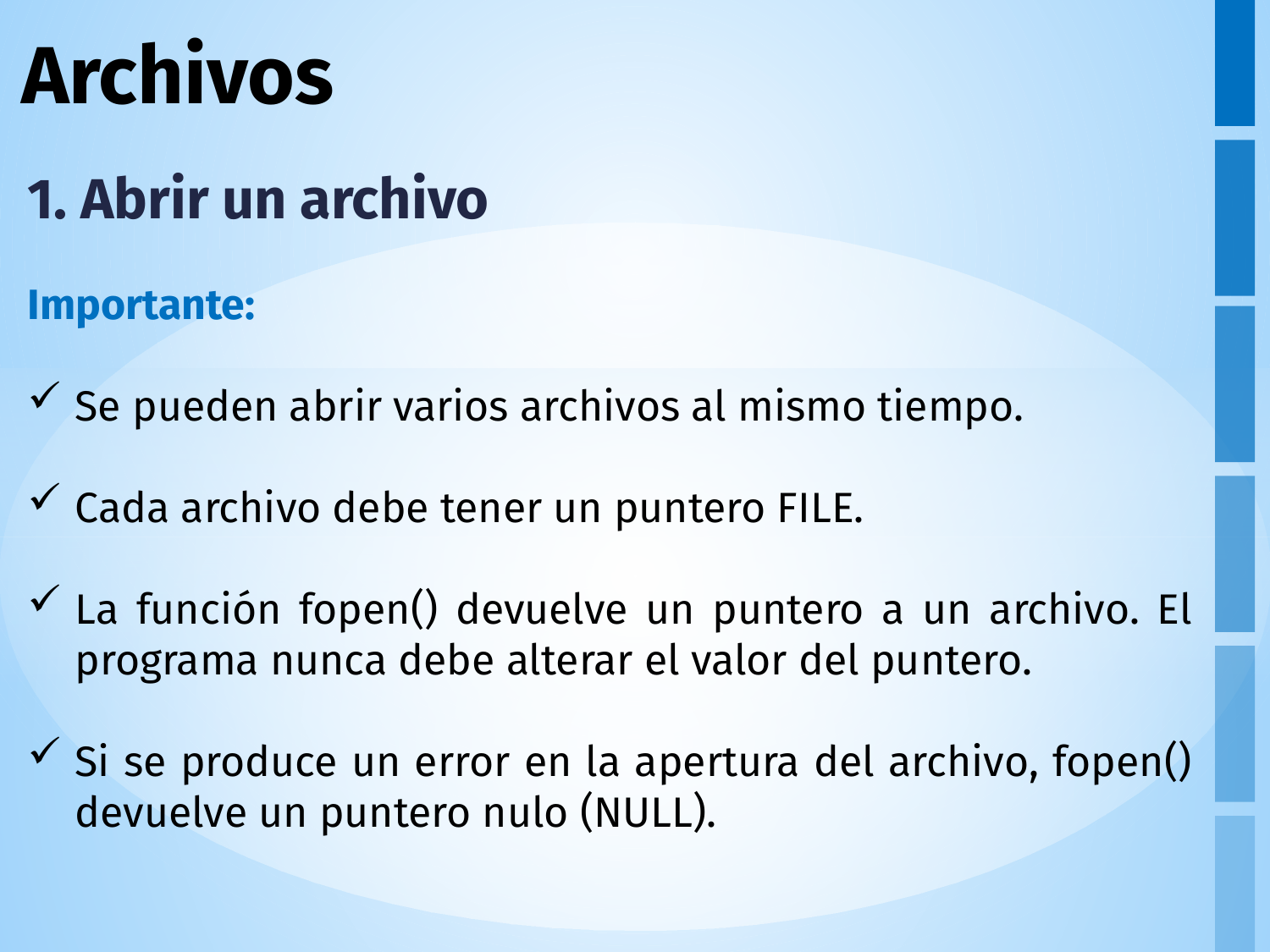

# Archivos
1. Abrir un archivo
Importante:

Se pueden abrir varios archivos al mismo tiempo.

Cada archivo debe tener un puntero FILE.

La función fopen() devuelve un puntero a un archivo. El programa nunca debe alterar el valor del puntero.

Si se produce un error en la apertura del archivo, fopen() devuelve un puntero nulo (NULL).